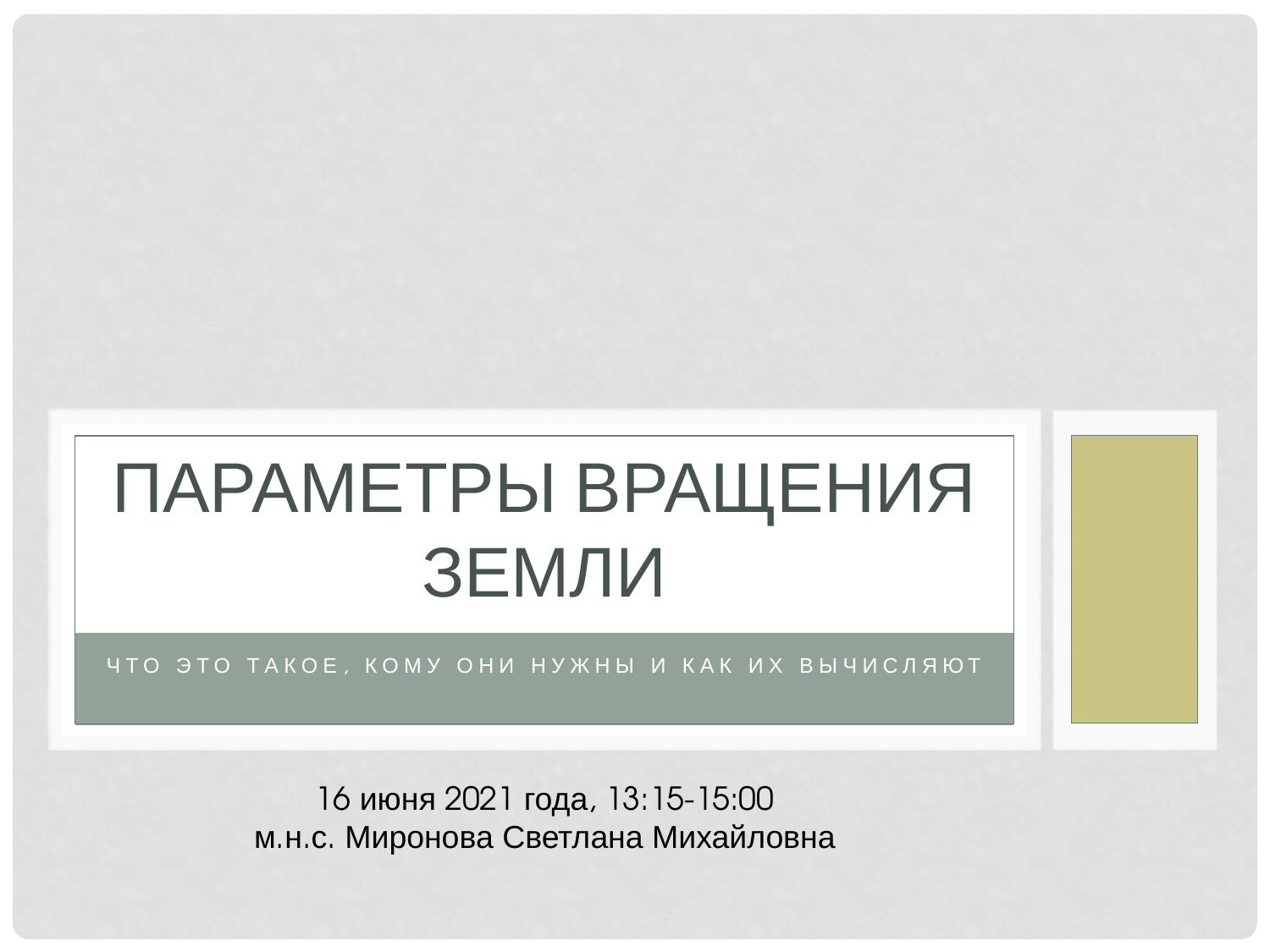

# Параметры вращения Земли
Что это такое, кому они нужны и как их вычисляют
16 июня 2021 года, 13:15-15:00
м.н.с. Миронова Светлана Михайловна